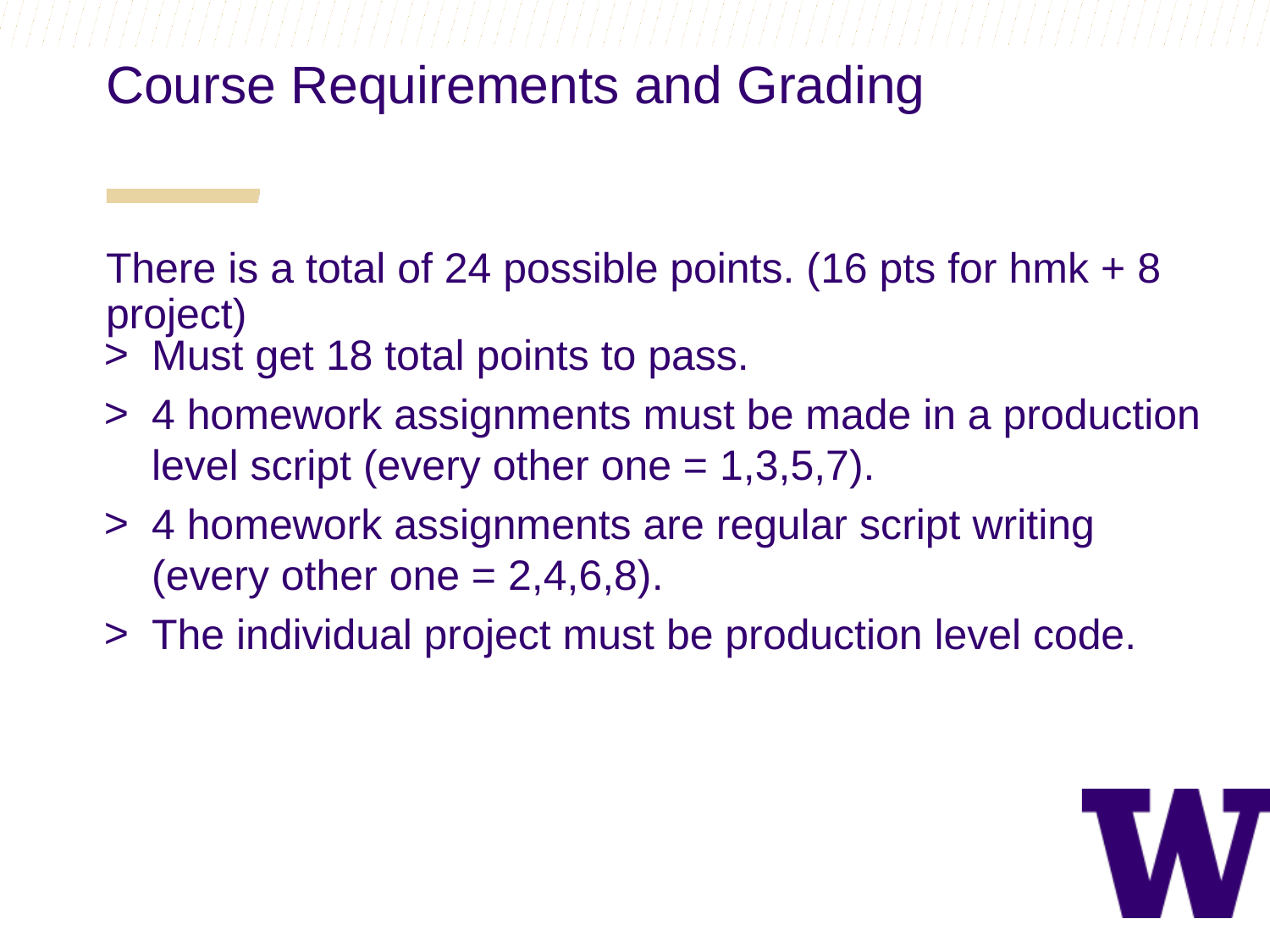

Course Requirements and Grading
There is a total of 24 possible points. (16 pts for hmk + 8 project)
Must get 18 total points to pass.
4 homework assignments must be made in a production level script (every other one = 1,3,5,7).
4 homework assignments are regular script writing (every other one = 2,4,6,8).
The individual project must be production level code.